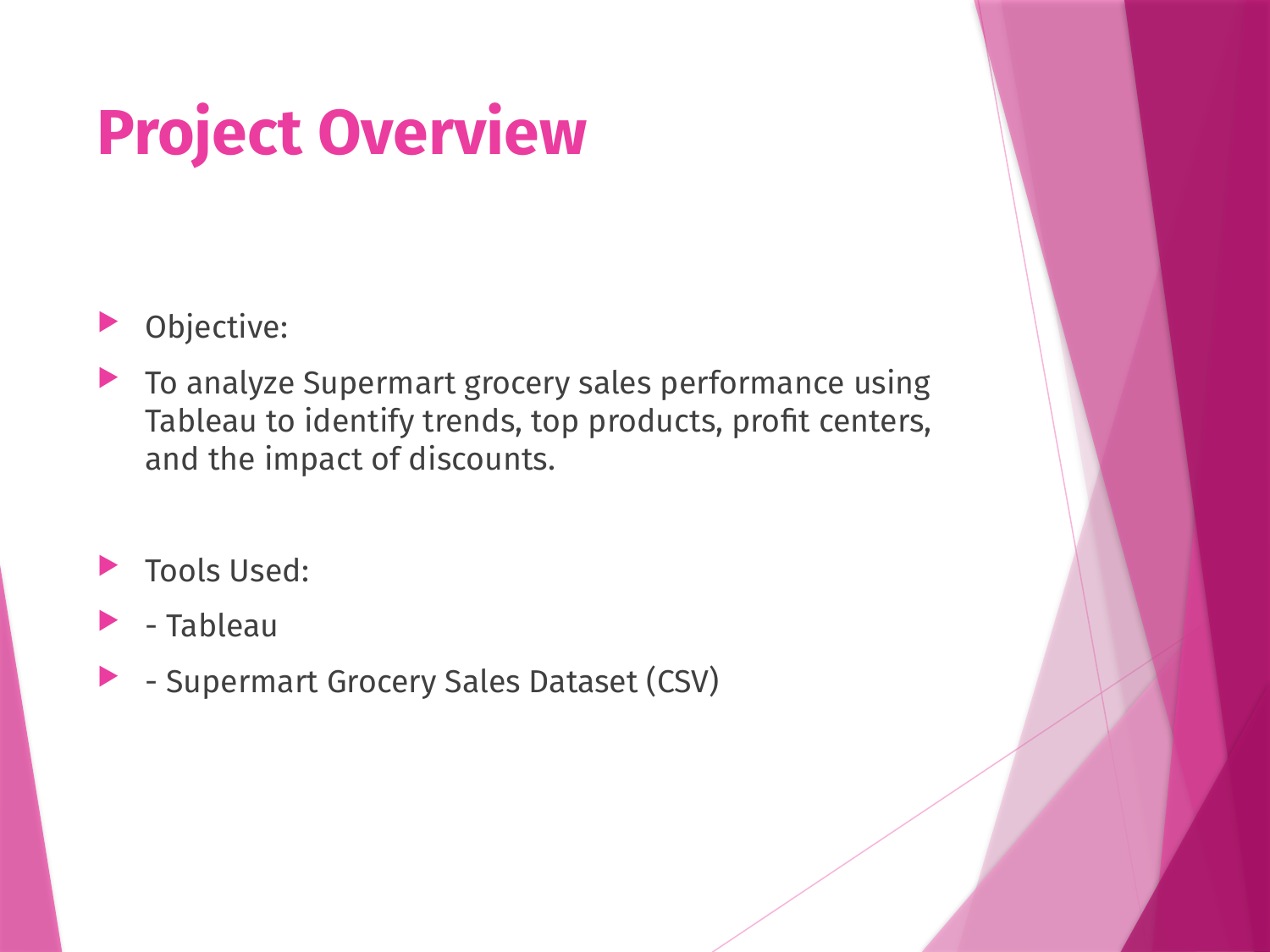

# Project Overview
Objective:
To analyze Supermart grocery sales performance using Tableau to identify trends, top products, profit centers, and the impact of discounts.

Tools Used:
- Tableau
- Supermart Grocery Sales Dataset (CSV)